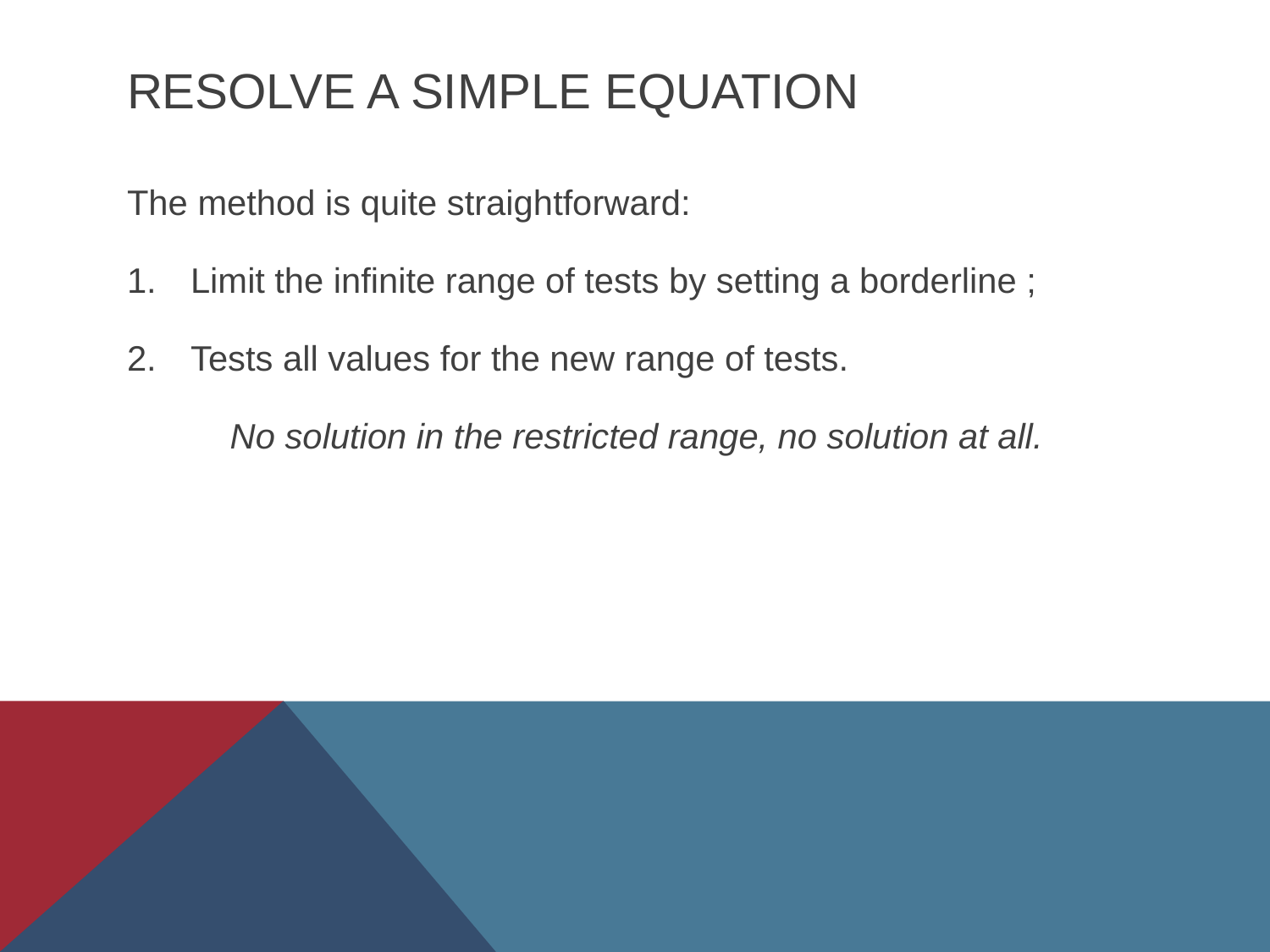

# Resolve a simple equation
The method is quite straightforward:
Limit the infinite range of tests by setting a borderline ;
Tests all values for the new range of tests.
No solution in the restricted range, no solution at all.